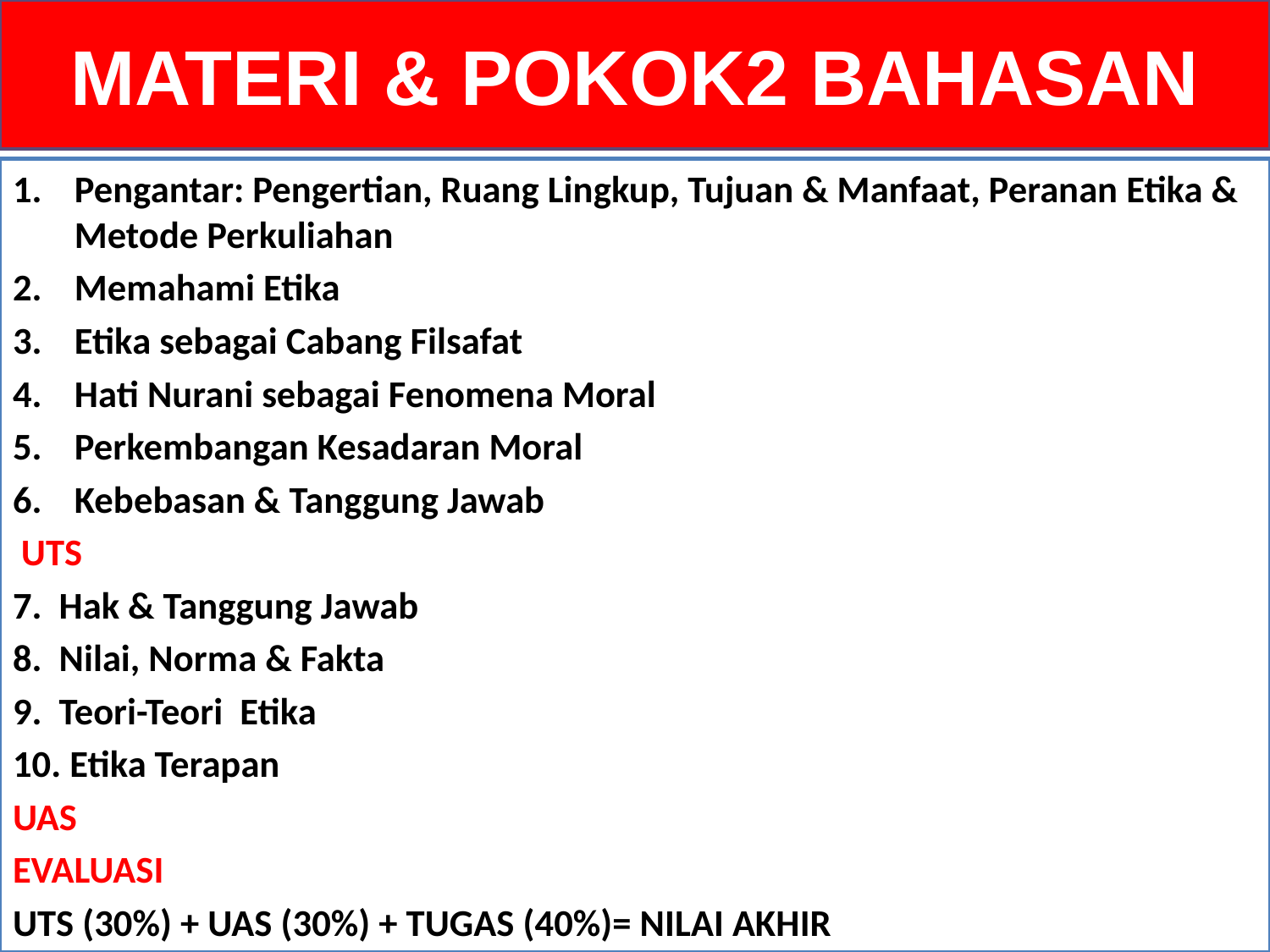

# MATERI & POKOK2 BAHASAN
Pengantar: Pengertian, Ruang Lingkup, Tujuan & Manfaat, Peranan Etika & Metode Perkuliahan
Memahami Etika
Etika sebagai Cabang Filsafat
Hati Nurani sebagai Fenomena Moral
Perkembangan Kesadaran Moral
Kebebasan & Tanggung Jawab
 UTS
7.  Hak & Tanggung Jawab
8.  Nilai, Norma & Fakta
9.  Teori-Teori  Etika
10. Etika Terapan
UAS
EVALUASI
UTS (30%) + UAS (30%) + TUGAS (40%)= NILAI AKHIR